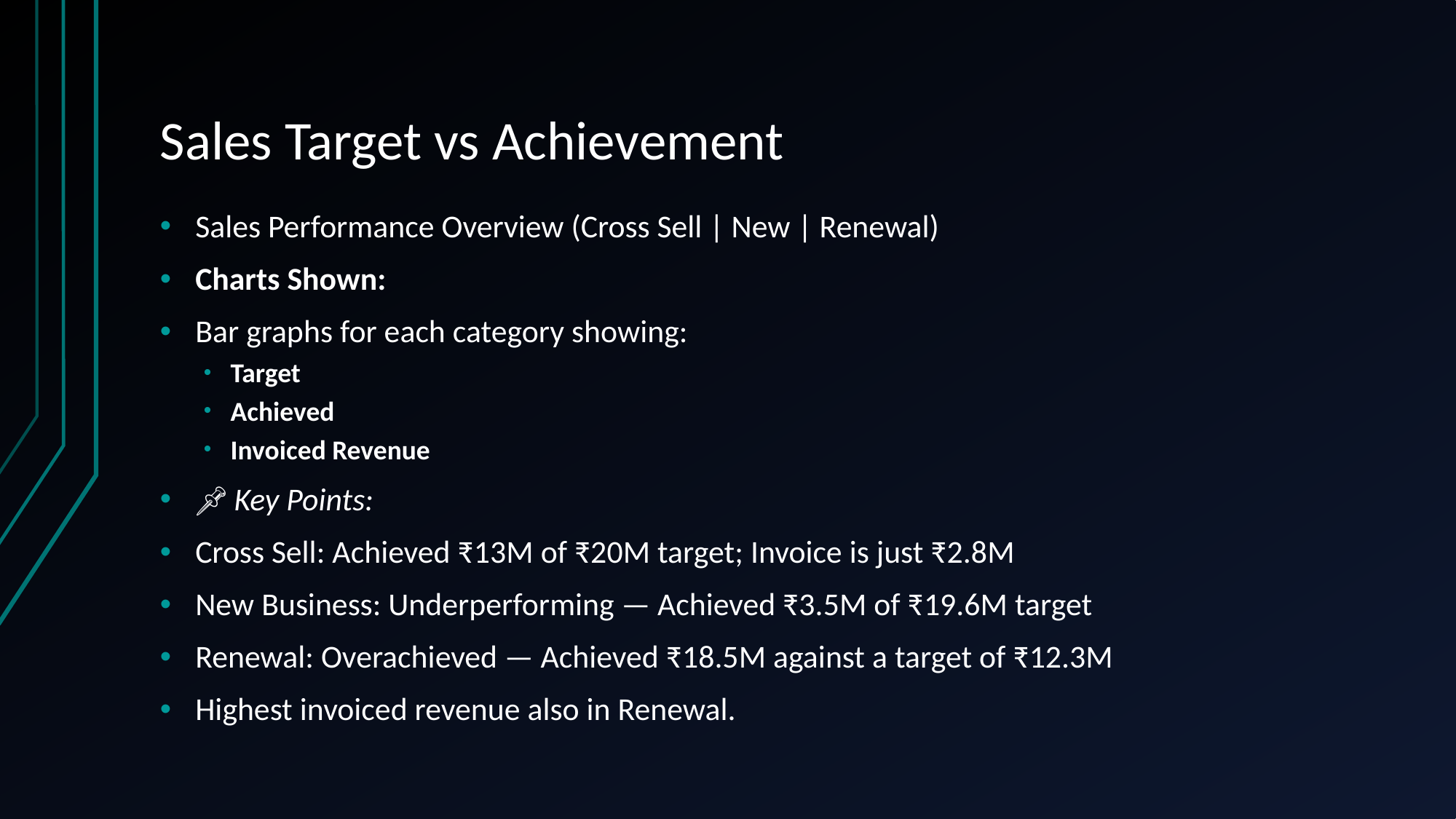

# Sales Target vs Achievement
Sales Performance Overview (Cross Sell | New | Renewal)
Charts Shown:
Bar graphs for each category showing:
Target
Achieved
Invoiced Revenue
📌 Key Points:
Cross Sell: Achieved ₹13M of ₹20M target; Invoice is just ₹2.8M
New Business: Underperforming — Achieved ₹3.5M of ₹19.6M target
Renewal: Overachieved — Achieved ₹18.5M against a target of ₹12.3M
Highest invoiced revenue also in Renewal.